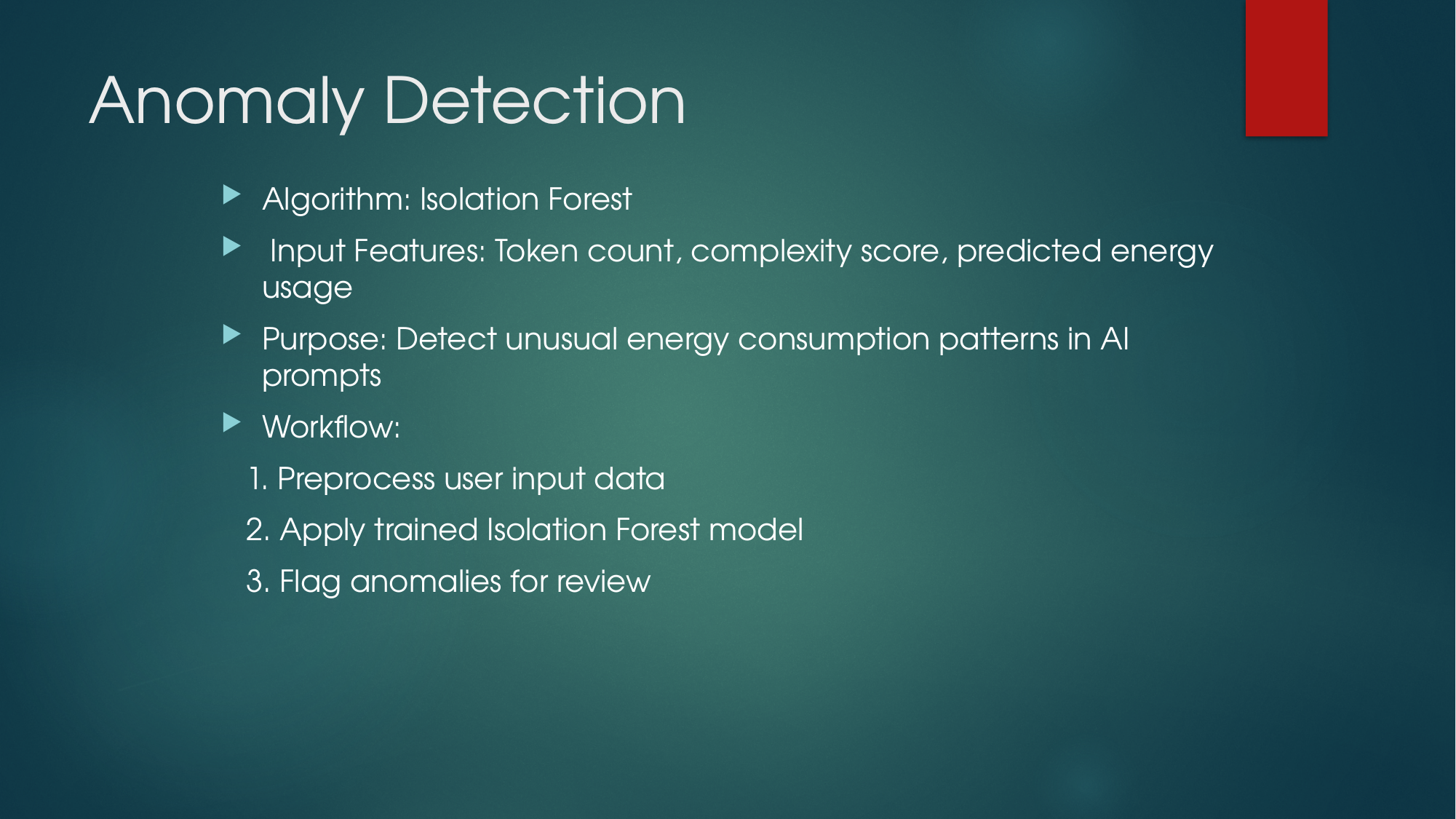

# Anomaly Detection
Algorithm: Isolation Forest
 Input Features: Token count, complexity score, predicted energy usage
Purpose: Detect unusual energy consumption patterns in AI prompts
Workflow:
   1. Preprocess user input data
   2. Apply trained Isolation Forest model
   3. Flag anomalies for review